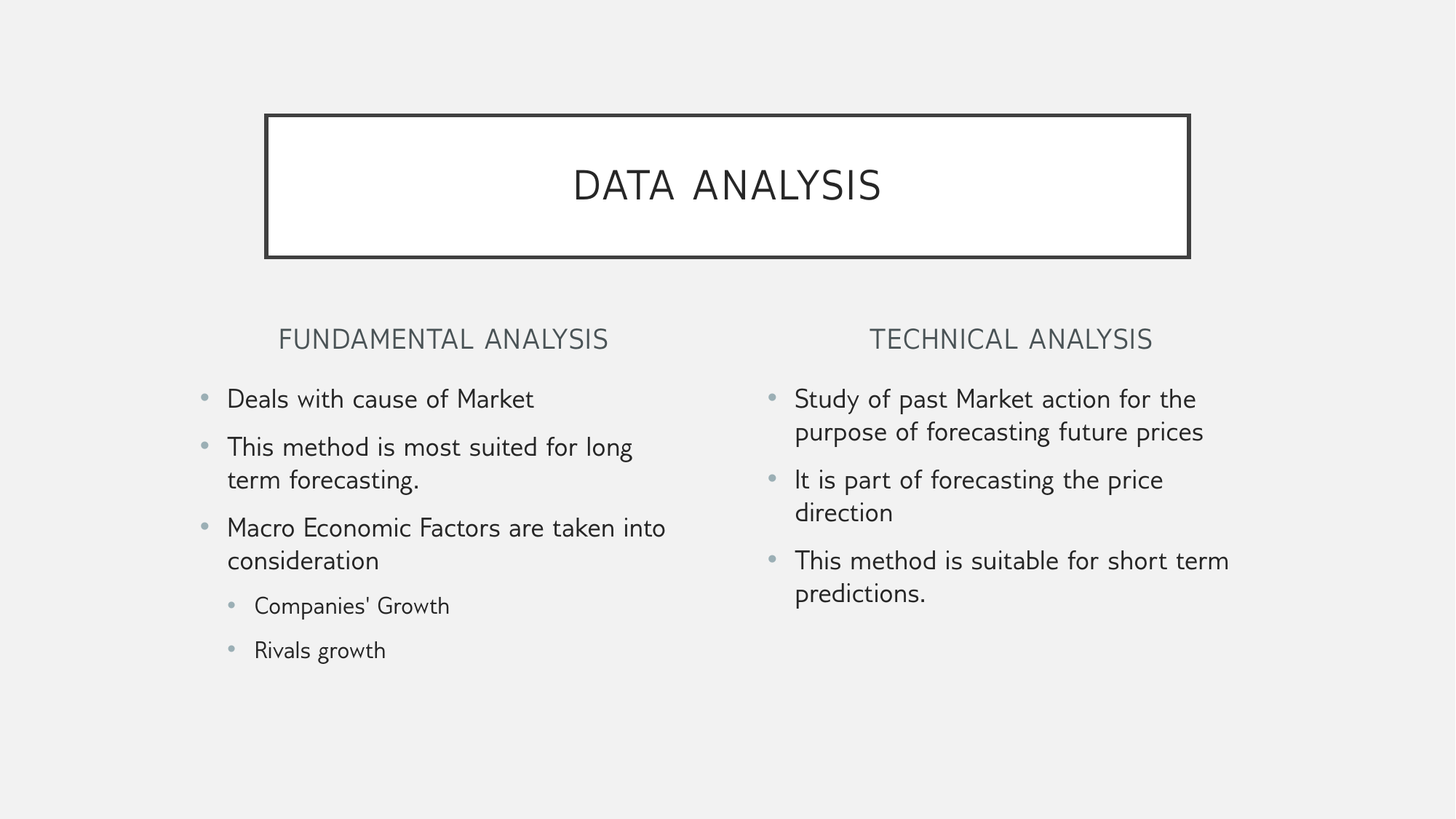

# Data analysis
Fundamental analysis
Technical analysis
Deals with cause of Market
This method is most suited for long term forecasting.
Macro Economic Factors are taken into consideration
Companies' Growth
Rivals growth

Study of past Market action for the purpose of forecasting future prices
It is part of forecasting the price direction
This method is suitable for short term predictions.